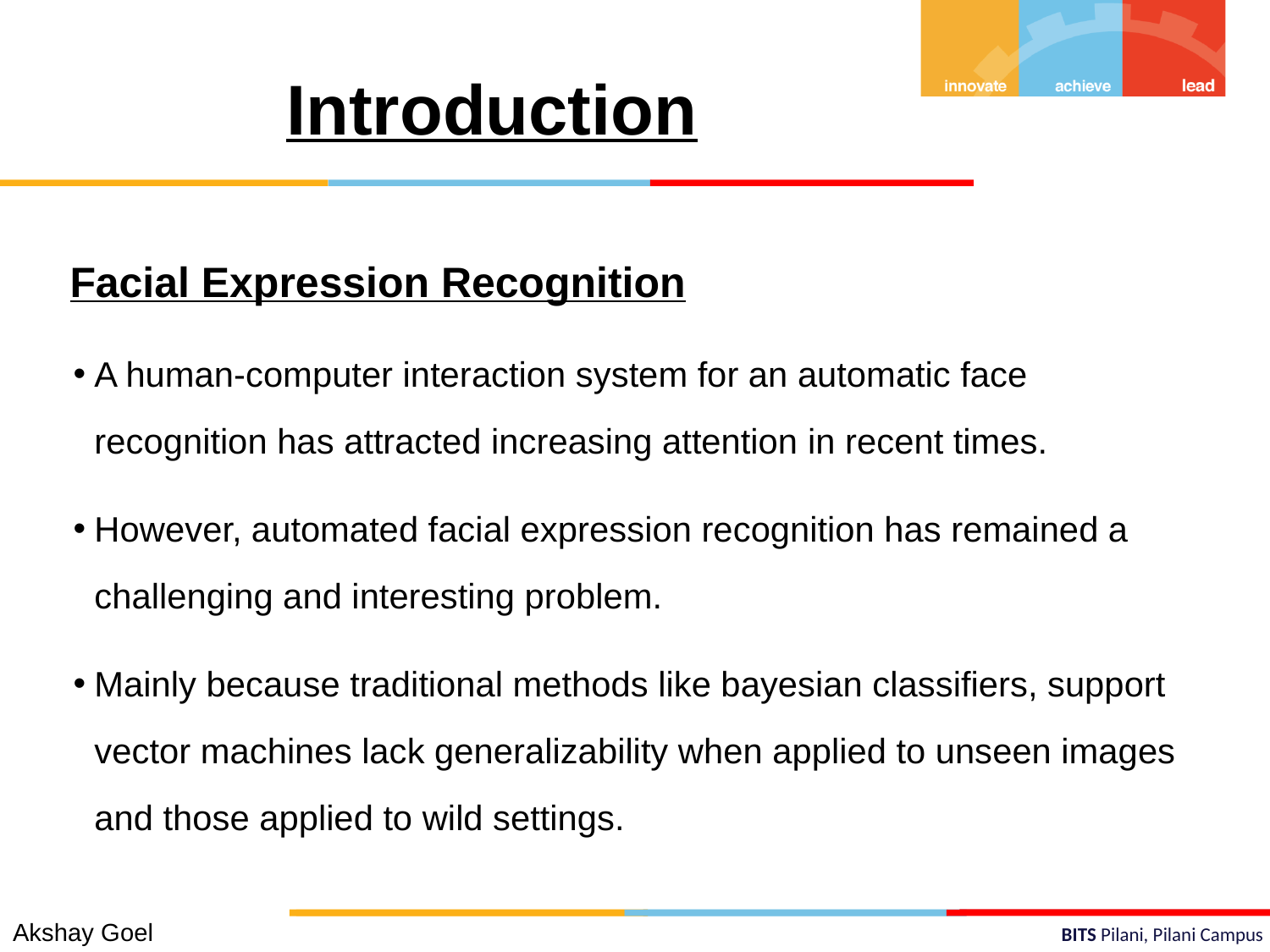

Introduction
Facial Expression Recognition
A human-computer interaction system for an automatic face recognition has attracted increasing attention in recent times.
However, automated facial expression recognition has remained a challenging and interesting problem.
Mainly because traditional methods like bayesian classifiers, support vector machines lack generalizability when applied to unseen images and those applied to wild settings.

Akshay Goel